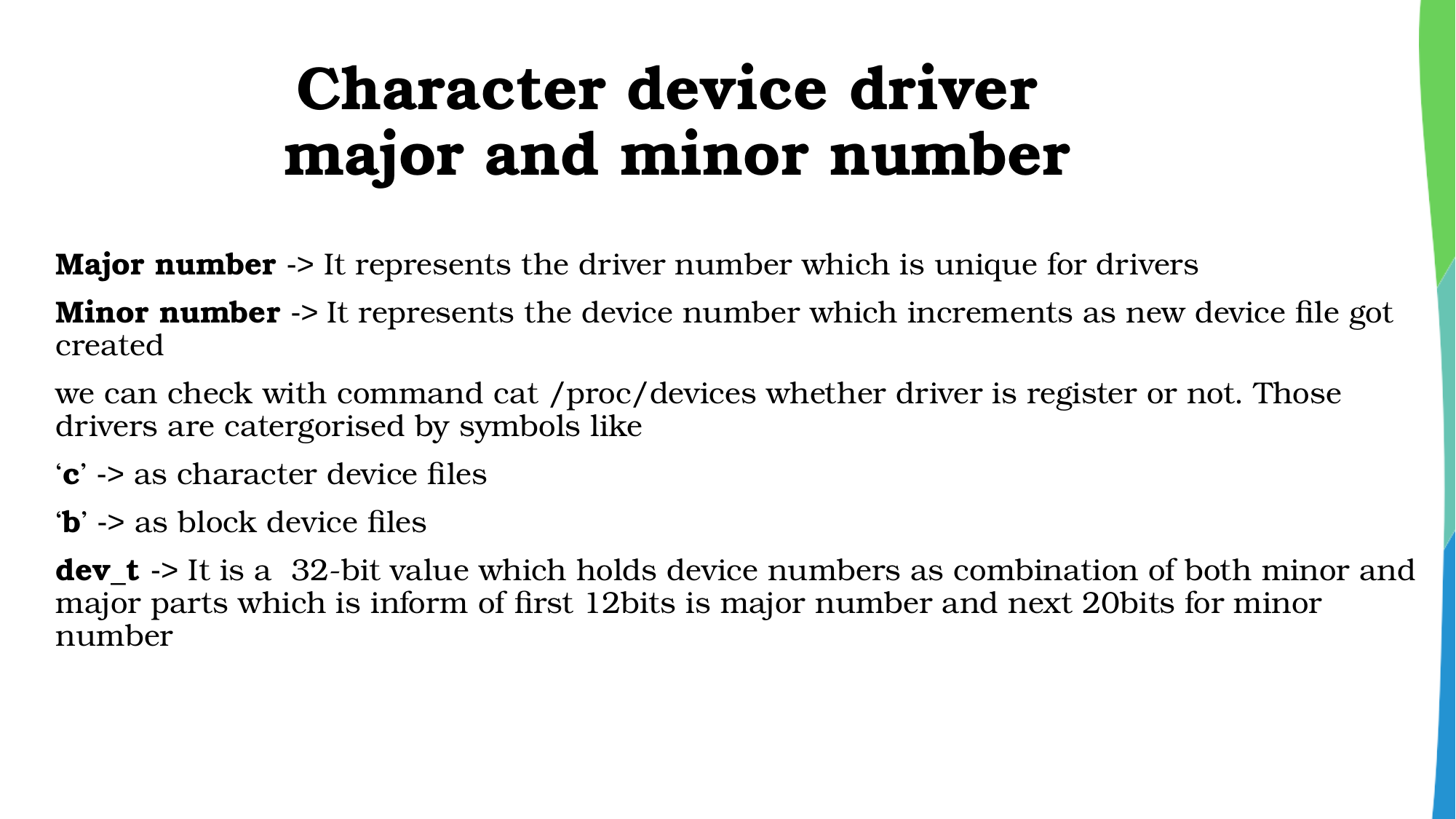

# Character device driver major and minor number
Major number -> It represents the driver number which is unique for drivers
Minor number -> It represents the device number which increments as new device file got created
we can check with command cat /proc/devices whether driver is register or not. Those drivers are catergorised by symbols like
‘c’ -> as character device files
‘b’ -> as block device files
dev_t -> It is a  32-bit value which holds device numbers as combination of both minor and major parts which is inform of first 12bits is major number and next 20bits for minor number